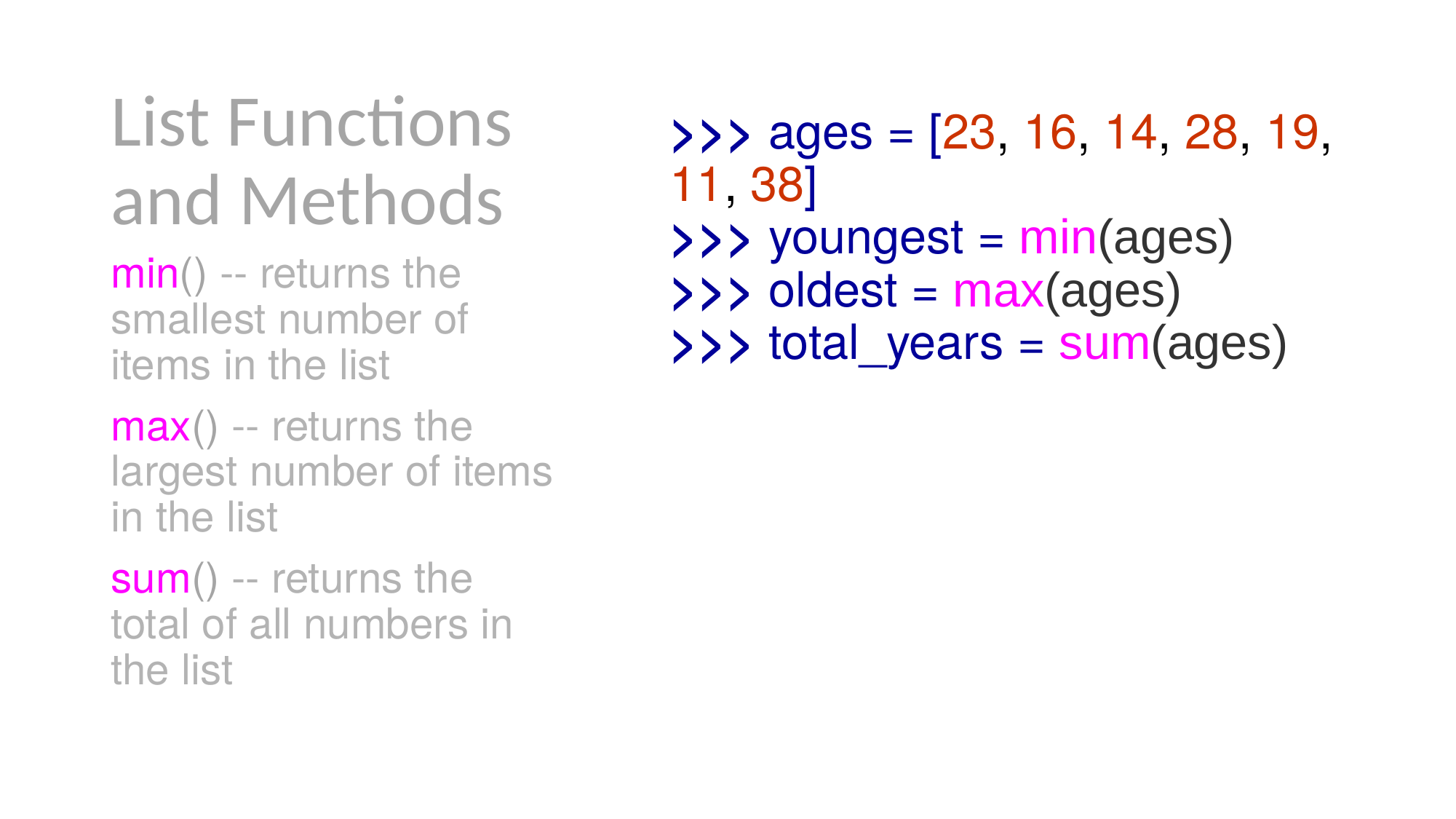

# List Functions and Methods
>>> ages = [23, 16, 14, 28, 19, 11, 38]
>>> youngest = min(ages)
>>> oldest = max(ages)
>>> total_years = sum(ages)

min() -- returns the smallest number of items in the list
max() -- returns the largest number of items in the list
sum() -- returns the total of all numbers in the list